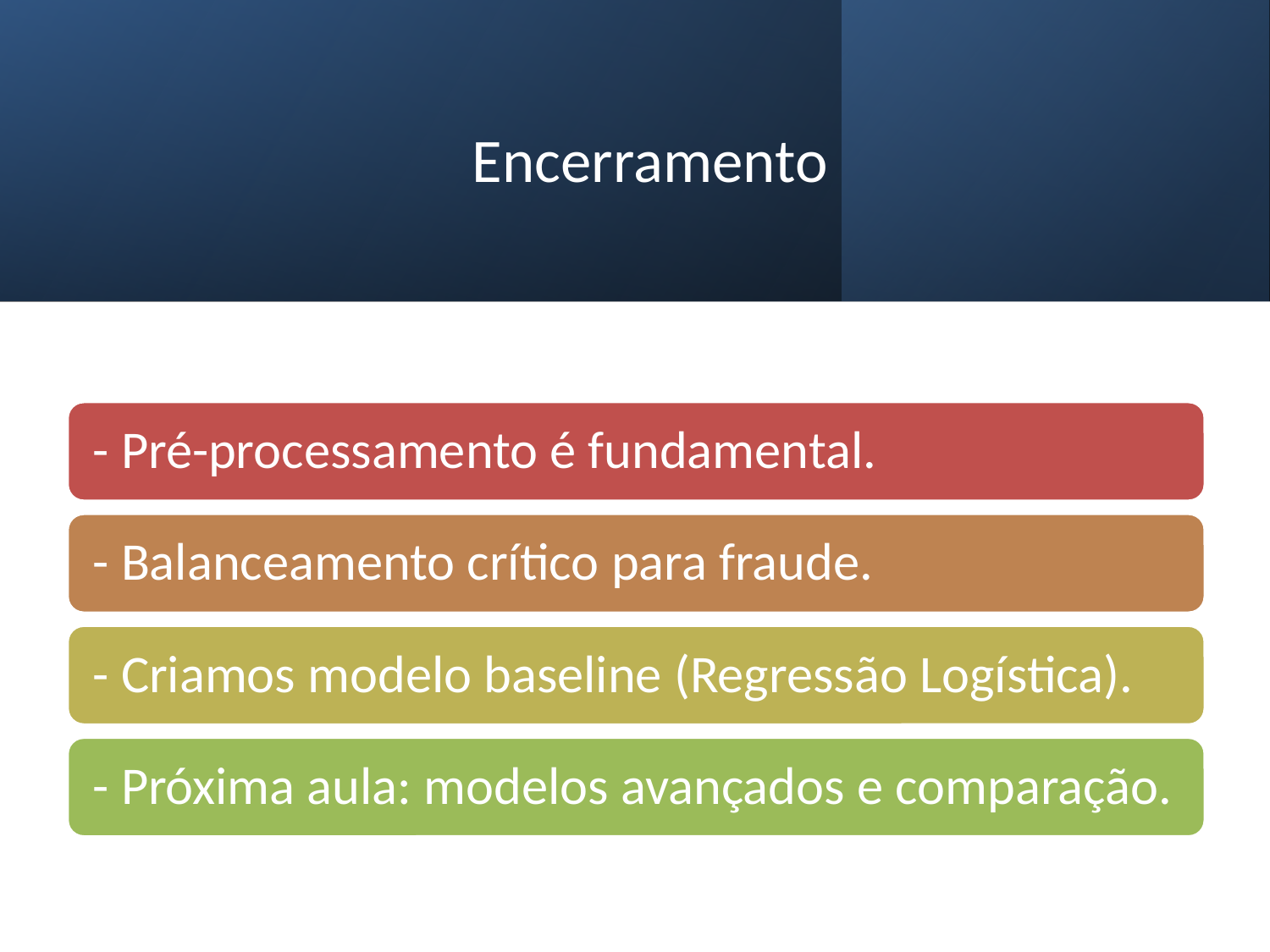

# Encerramento
- Pré-processamento é fundamental.
- Balanceamento crítico para fraude.
- Criamos modelo baseline (Regressão Logística).
- Próxima aula: modelos avançados e comparação.